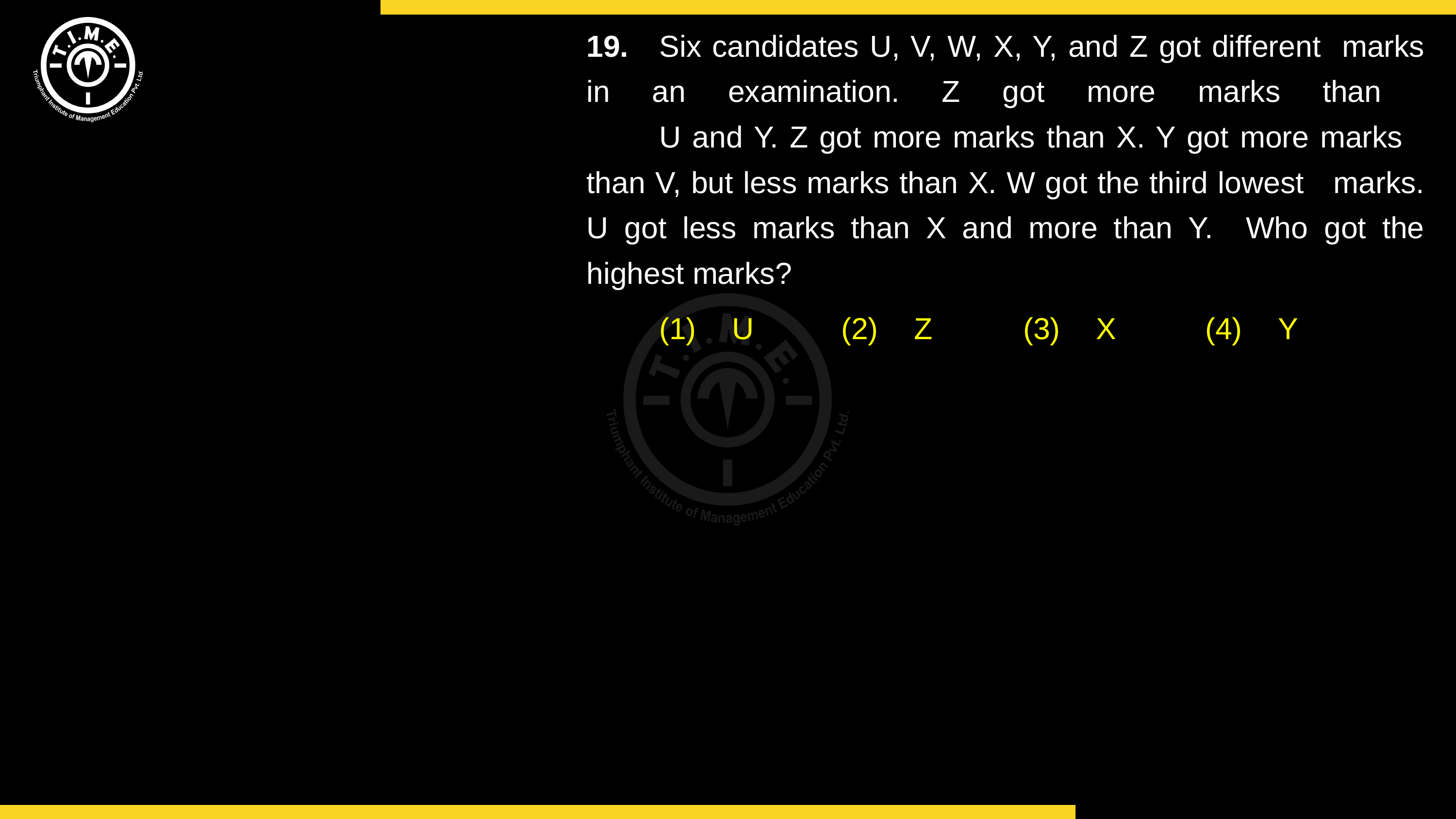

19.	Six candidates U, V, W, X, Y, and Z got different 	marks in an examination. Z got more marks than
	U and Y. Z got more marks than X. Y got more marks 	than V, but less marks than X. W got the third lowest 	marks. U got less marks than X and more than Y. 	Who got the highest marks?
	(1)	U	(2)	Z	(3)	X	(4)	Y